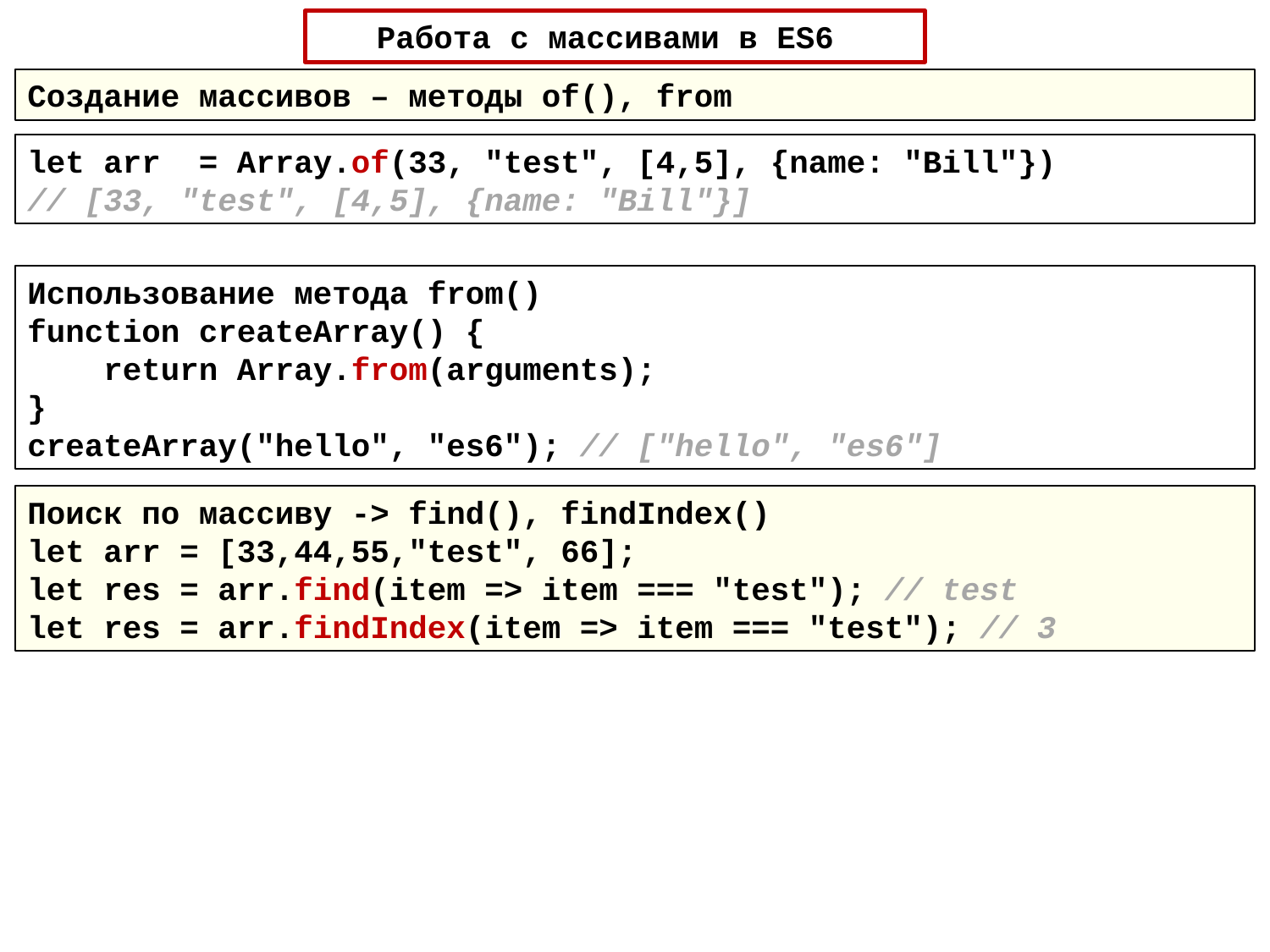

Работа с массивами в ES6
Создание массивов – методы of(), from
let arr  = Array.of(33, "test", [4,5], {name: "Bill"})
// [33, "test", [4,5], {name: "Bill"}]
Использование метода from()
function createArray() {
    return Array.from(arguments);
}
createArray("hello", "es6"); // ["hello", "es6"]
Поиск по массиву -> find(), findIndex()
let arr = [33,44,55,"test", 66];
let res = arr.find(item => item === "test"); // test
let res = arr.findIndex(item => item === "test"); // 3